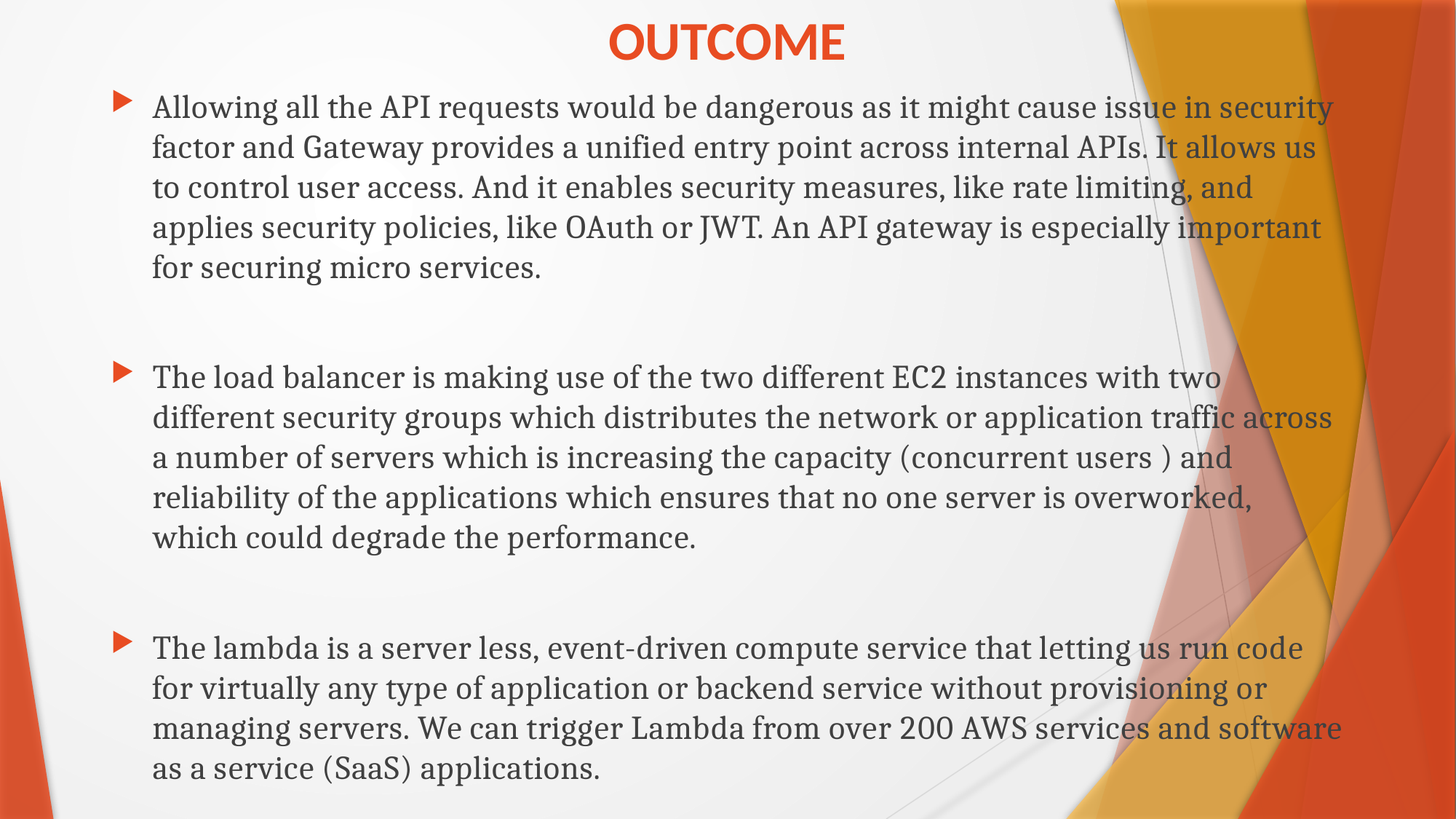

# OUTCOME
Allowing all the API requests would be dangerous as it might cause issue in security factor and Gateway provides a unified entry point across internal APIs. It allows us to control user access. And it enables security measures, like rate limiting, and applies security policies, like OAuth or JWT. An API gateway is especially important for securing micro services.

The load balancer is making use of the two different EC2 instances with two different security groups which distributes the network or application traffic across a number of servers which is increasing the capacity (concurrent users ) and reliability of the applications which ensures that no one server is overworked, which could degrade the performance.

The lambda is a server less, event-driven compute service that letting us run code for virtually any type of application or backend service without provisioning or managing servers. We can trigger Lambda from over 200 AWS services and software as a service (SaaS) applications.